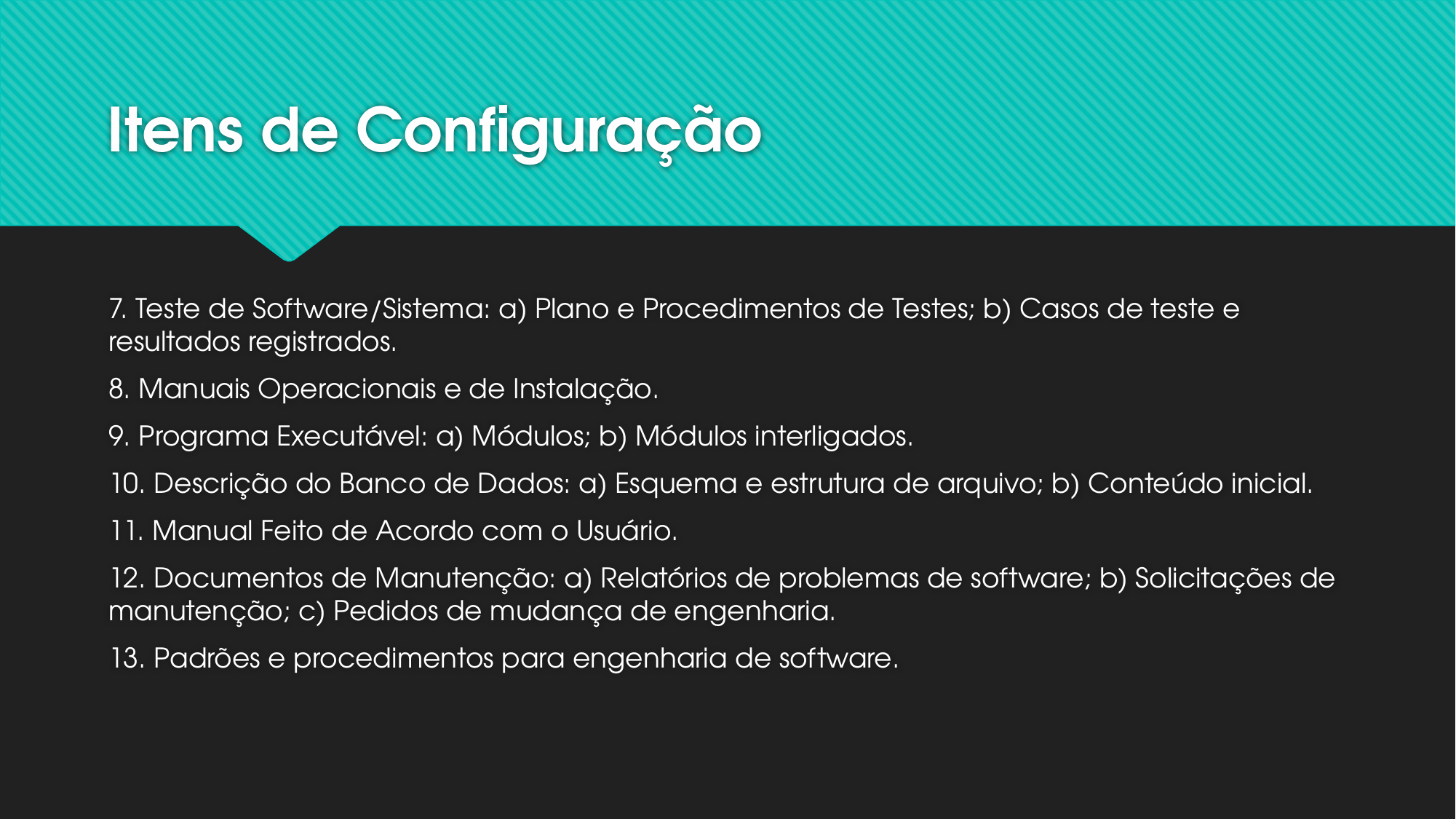

# Itens de Configuração
7. Teste de Software/Sistema: a) Plano e Procedimentos de Testes; b) Casos de teste e resultados registrados.
8. Manuais Operacionais e de Instalação.
9. Programa Executável: a) Módulos; b) Módulos interligados.
10. Descrição do Banco de Dados: a) Esquema e estrutura de arquivo; b) Conteúdo inicial.
11. Manual Feito de Acordo com o Usuário.
12. Documentos de Manutenção: a) Relatórios de problemas de software; b) Solicitações de manutenção; c) Pedidos de mudança de engenharia.
13. Padrões e procedimentos para engenharia de software.